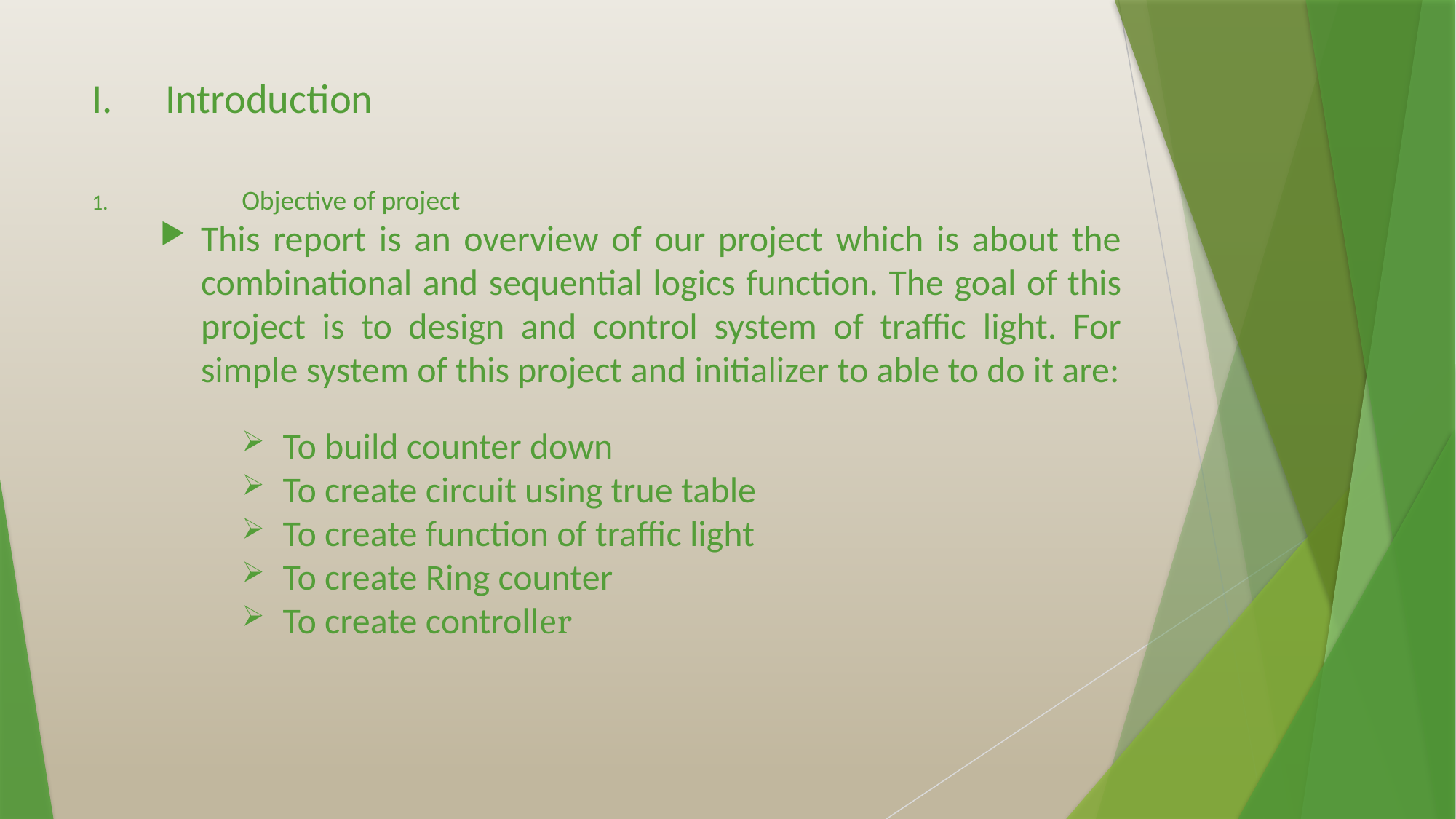

# Introduction
	Objective of project
This report is an overview of our project which is about the combinational and sequential logics function. The goal of this project is to design and control system of traffic light. For simple system of this project and initializer to able to do it are:

To build counter down
To create circuit using true table
To create function of traffic light
To create Ring counter
To create controller